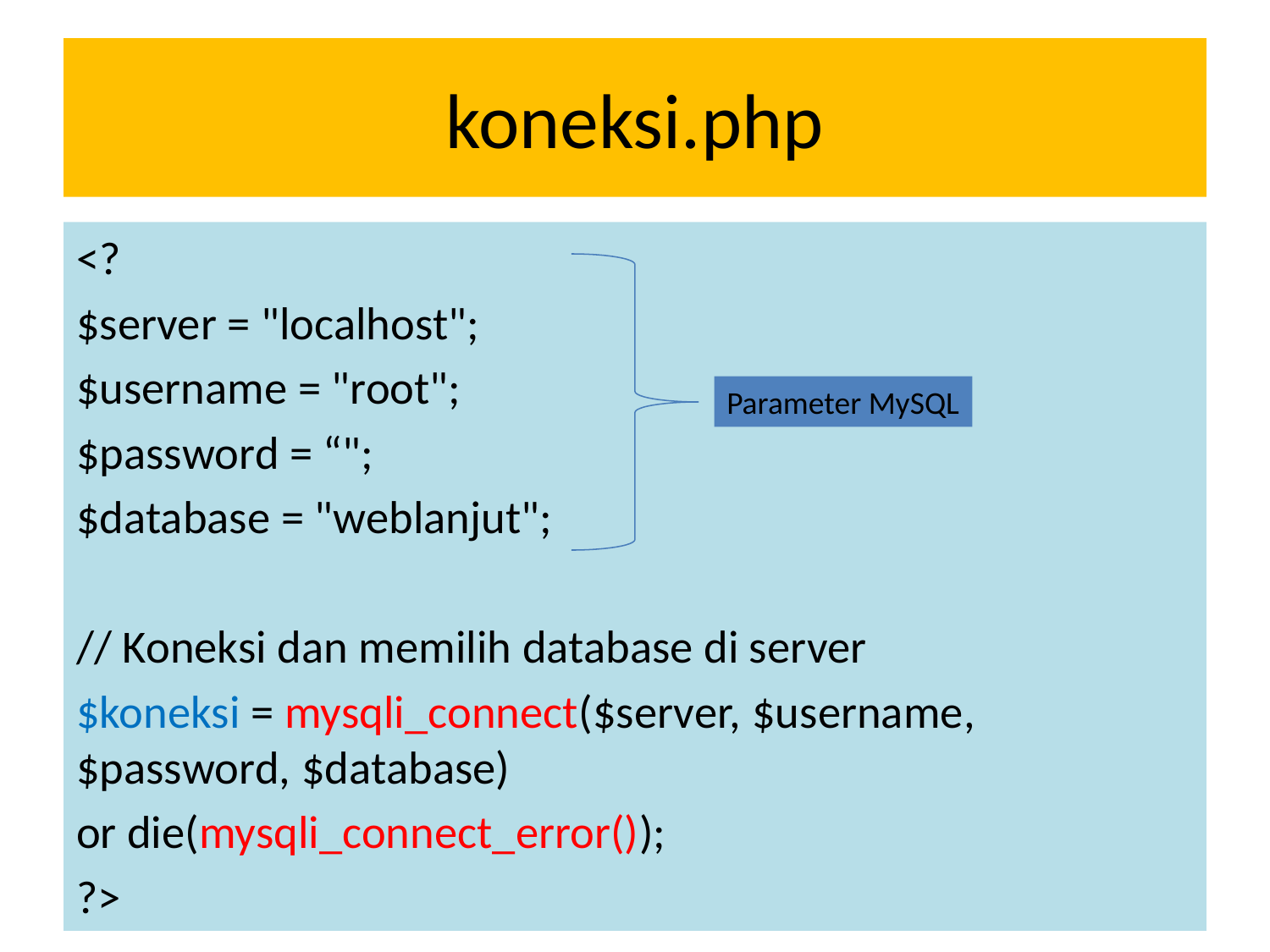

# koneksi.php
<?
$server = "localhost";
$username = "root";
$password = “";
$database = "weblanjut";

// Koneksi dan memilih database di server
$koneksi = mysqli_connect($server, $username, $password, $database)
or die(mysqli_connect_error());
?>

Parameter MySQL